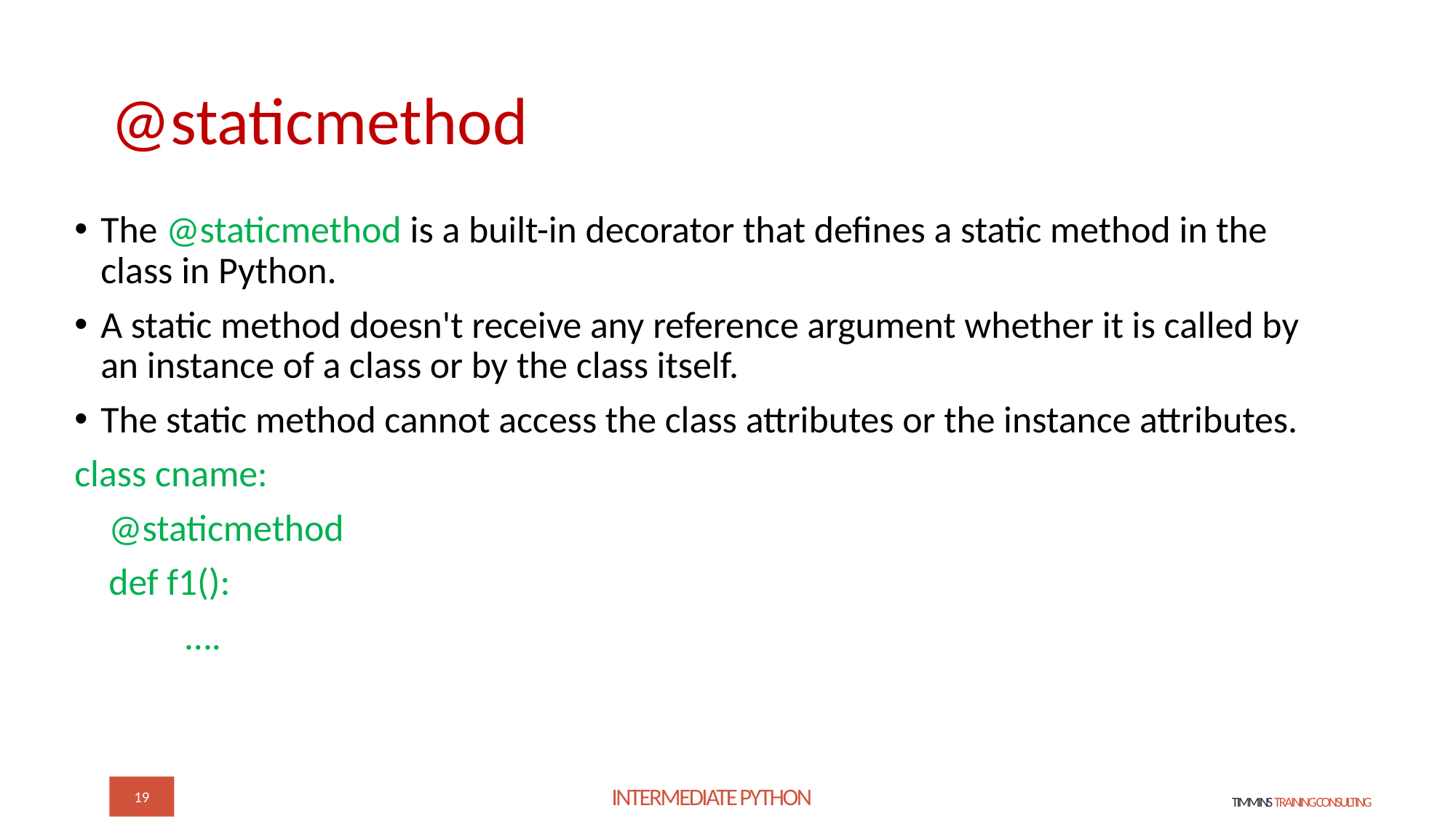

# @staticmethod
The @staticmethod is a built-in decorator that defines a static method in the class in Python.
A static method doesn't receive any reference argument whether it is called by an instance of a class or by the class itself.
The static method cannot access the class attributes or the instance attributes.
class cname:
    @staticmethod
    def f1():
             ….